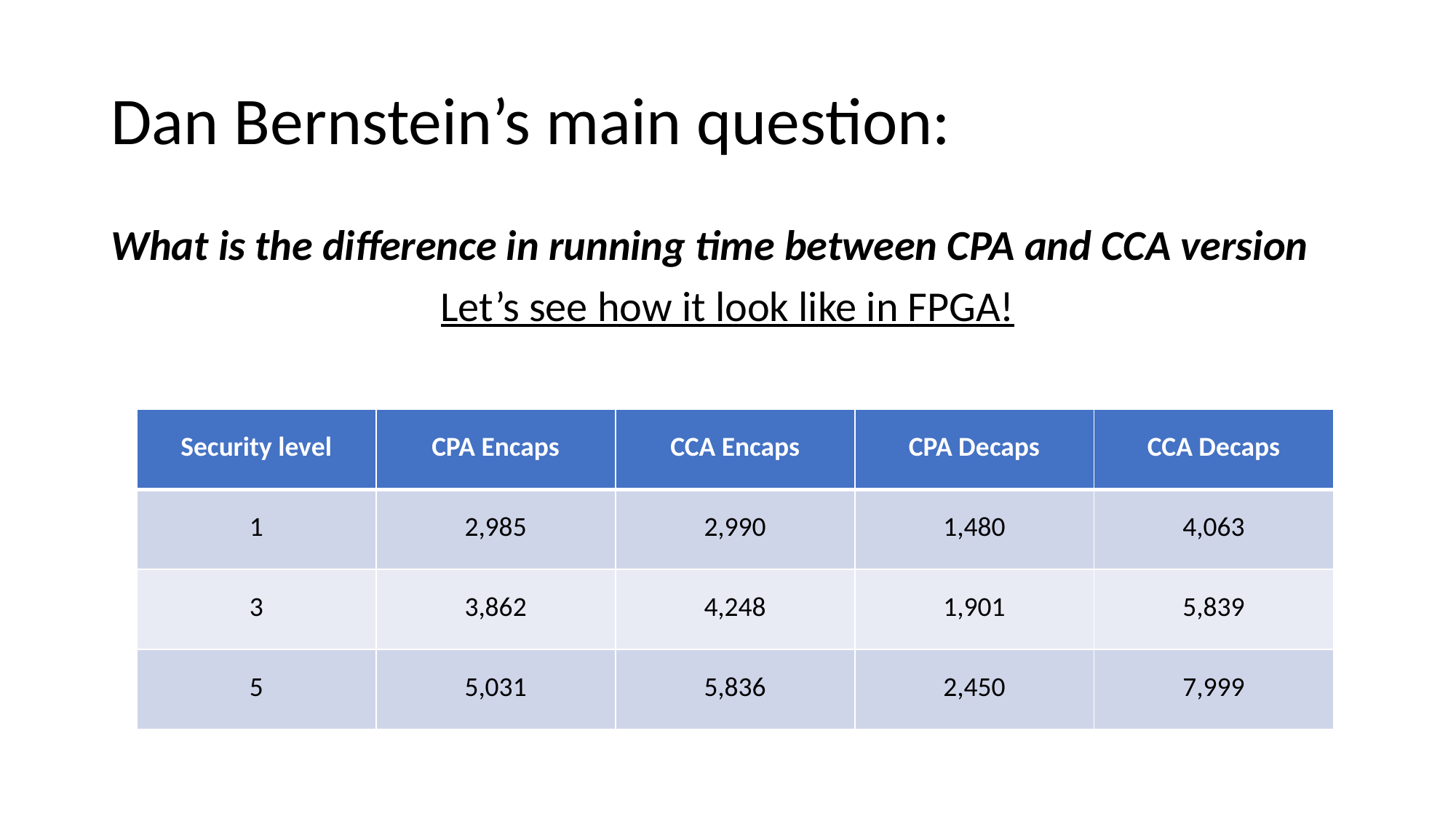

# Dan Bernstein’s main question:
What is the difference in running time between CPA and CCA version
Let’s see how it look like in FPGA!

| Security level | CPA Encaps | CCA Encaps | CPA Decaps | CCA Decaps |
| --- | --- | --- | --- | --- |
| 1 | 2,985 | 2,990 | 1,480 | 4,063 |
| 3 | 3,862 | 4,248 | 1,901 | 5,839 |
| 5 | 5,031 | 5,836 | 2,450 | 7,999 |